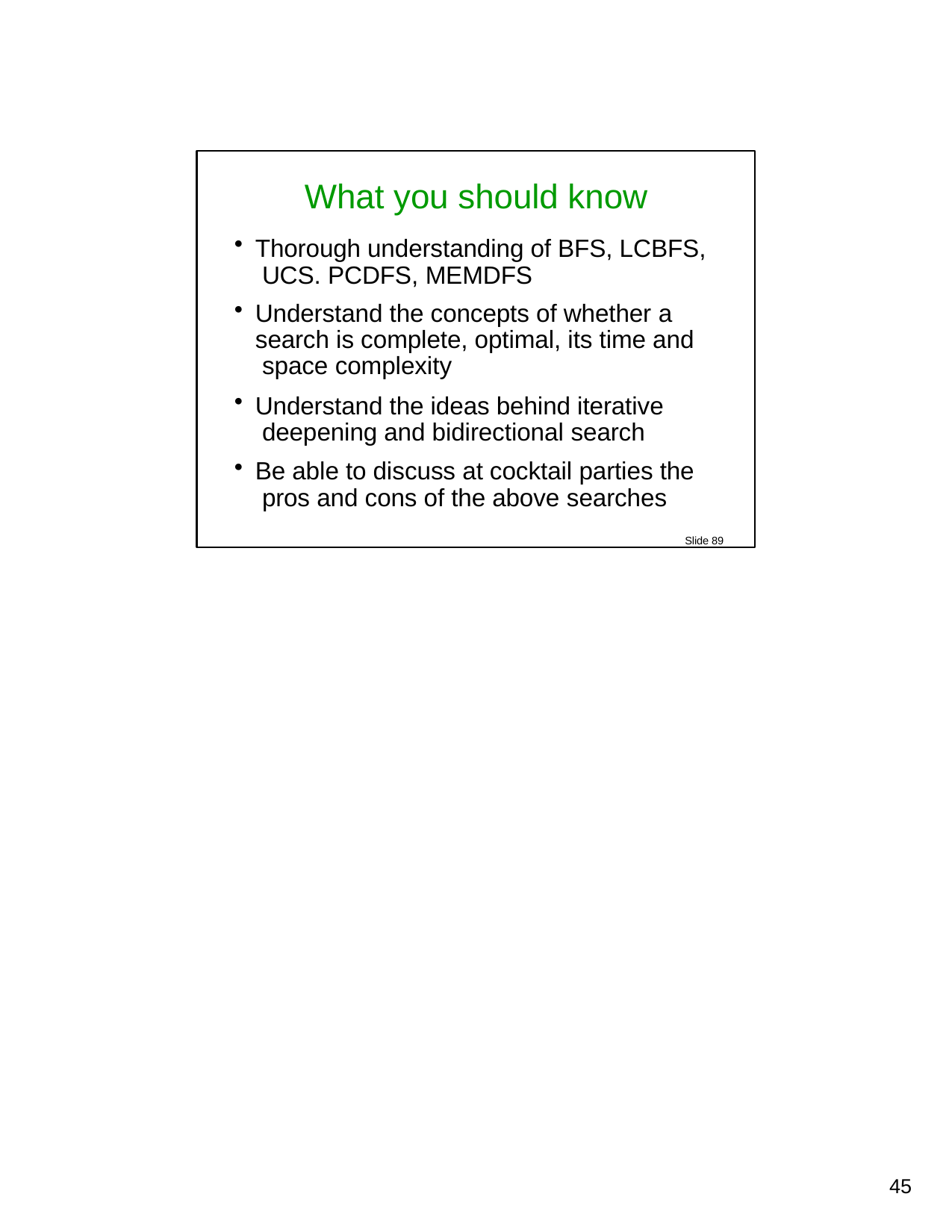

What you should know
Thorough understanding of BFS, LCBFS,  UCS. PCDFS, MEMDFS
Understand the concepts of whether a  search is complete, optimal, its time and  space complexity
Understand the ideas behind iterative  deepening and bidirectional search
Be able to discuss at cocktail parties the  pros and cons of the above searches
Slide 89
45